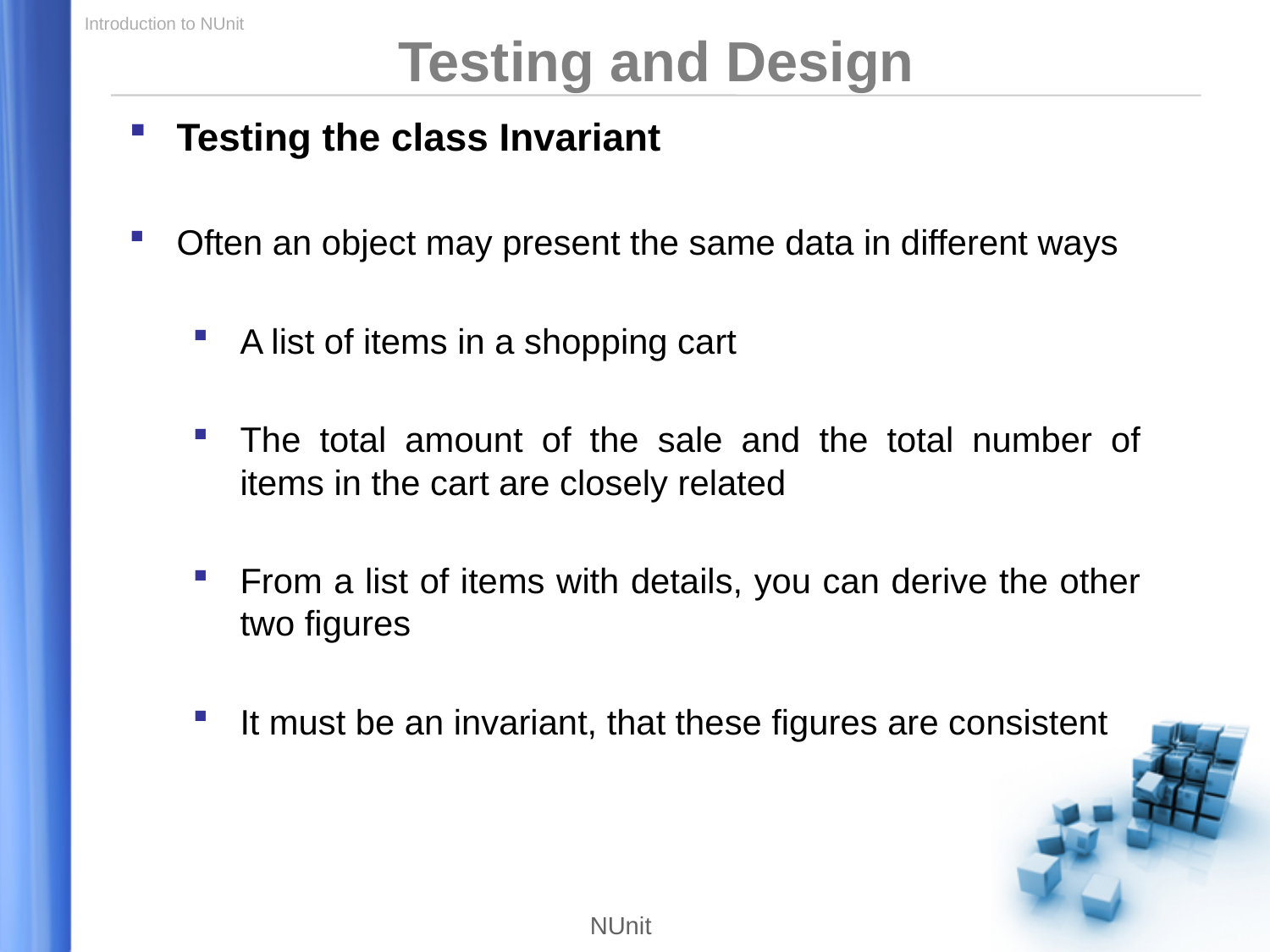

Testing and Design
Testing the class Invariant

Often an object may present the same data in different ways

A list of items in a shopping cart

The total amount of the sale and the total number of items in the cart are closely related

From a list of items with details, you can derive the other two figures

It must be an invariant, that these figures are consistent